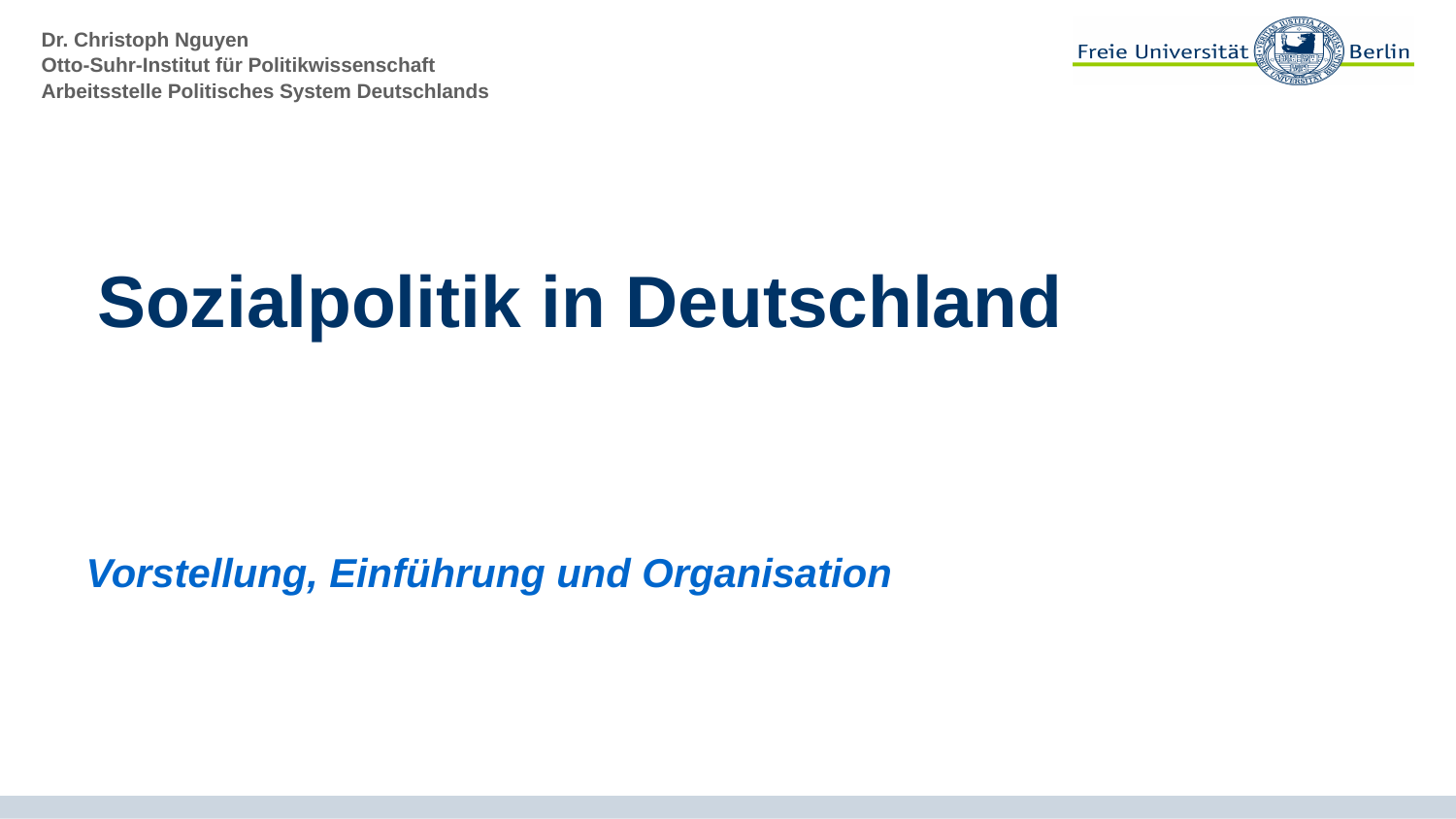

# Sozialpolitik in Deutschland
Vorstellung, Einführung und Organisation